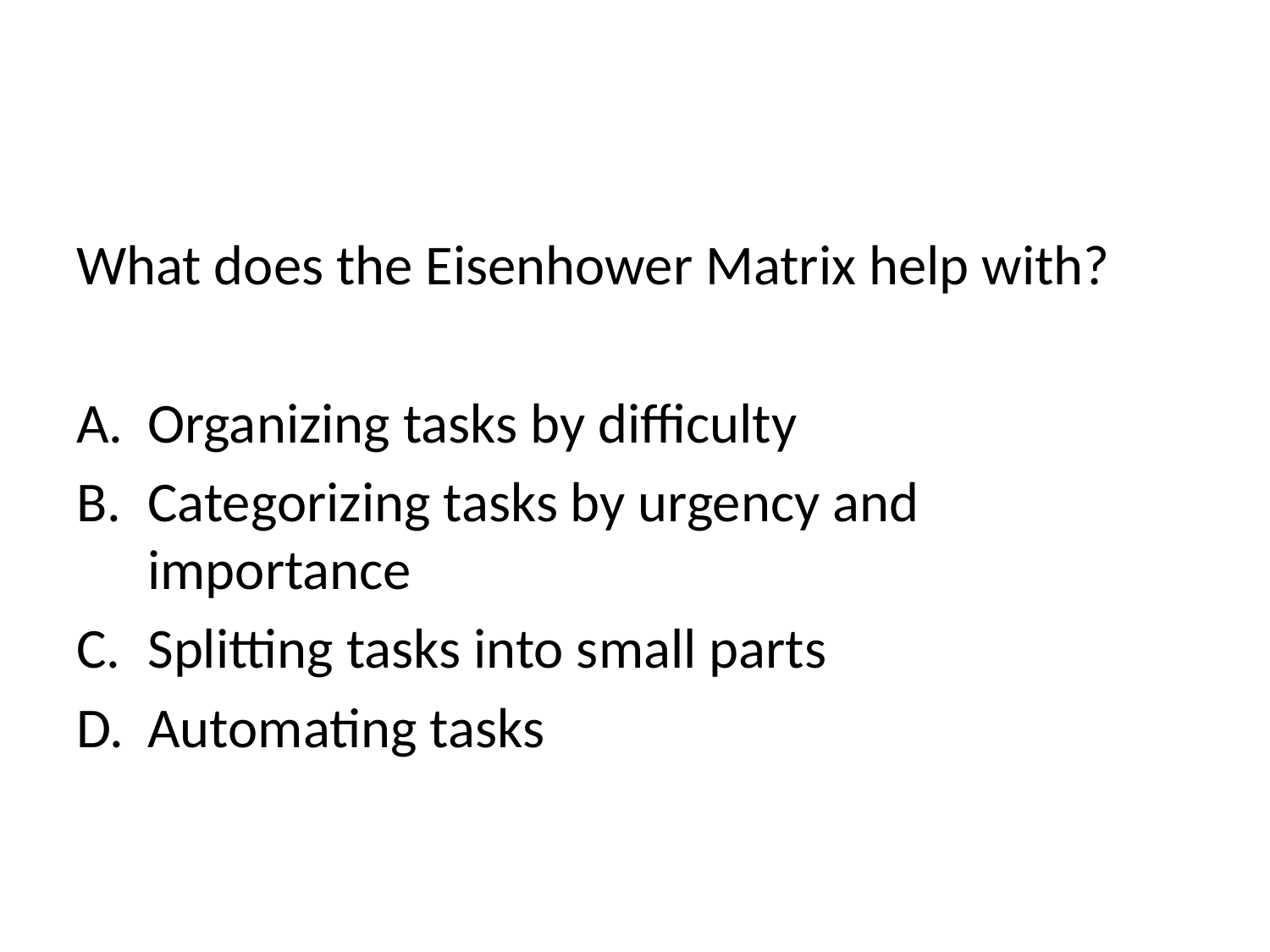

What does the Eisenhower Matrix help with?

Organizing tasks by difficulty
Categorizing tasks by urgency and importance
Splitting tasks into small parts
Automating tasks